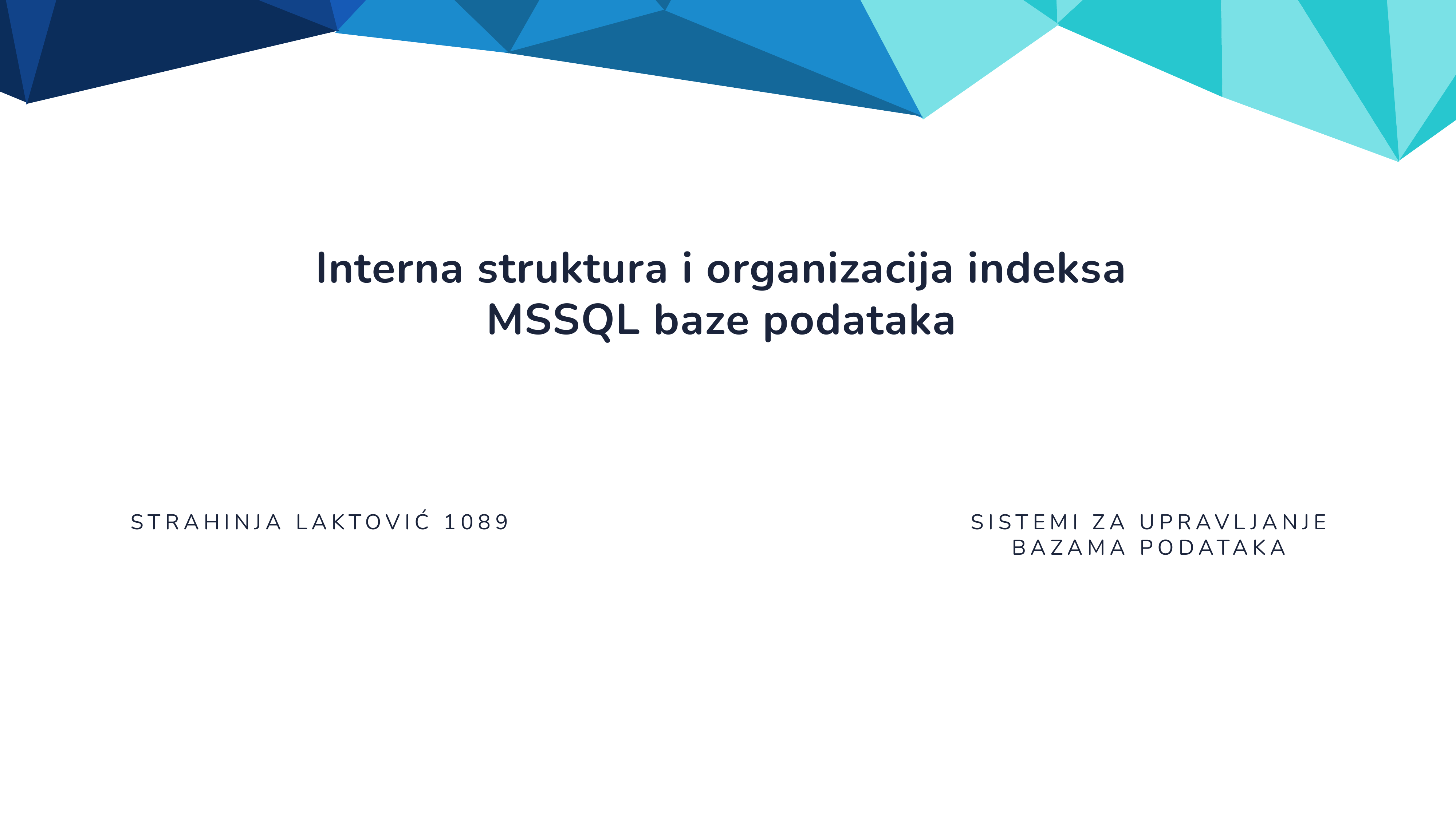

Interna struktura i organizacija indeksa
MSSQL baze podataka

STRAHINJA LAKTOVIĆ 1089

SISTEMI ZA UPRAVLJANJE
BAZAMA PODATAKA